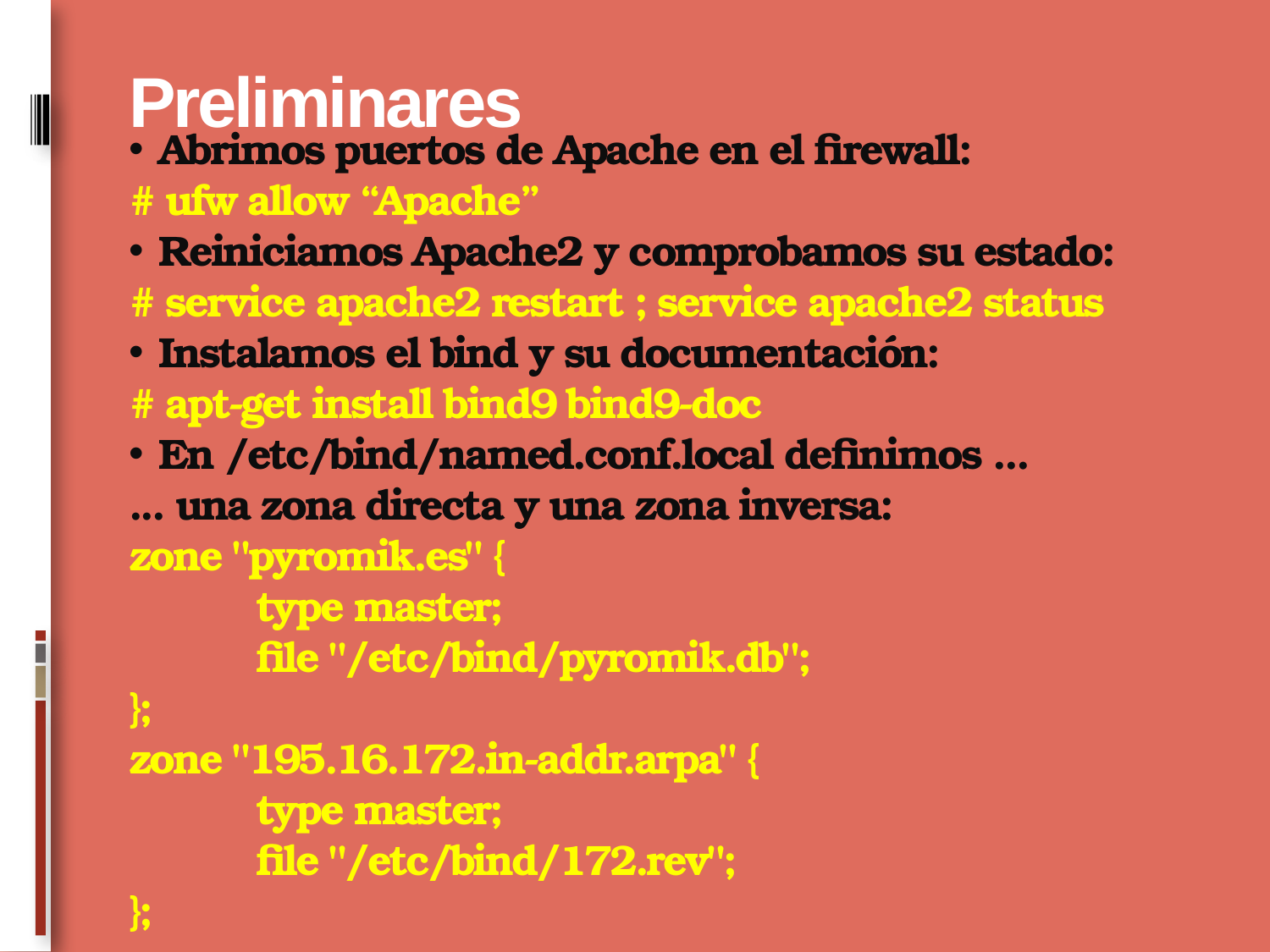

# Preliminares
Abrimos puertos de Apache en el firewall:
# ufw allow “Apache”
Reiniciamos Apache2 y comprobamos su estado:
# service apache2 restart ; service apache2 status
Instalamos el bind y su documentación:
# apt-get install bind9 bind9-doc
En /etc/bind/named.conf.local definimos ...
... una zona directa y una zona inversa:
zone "pyromik.es" {
	type master;
	file "/etc/bind/pyromik.db";
};
zone "195.16.172.in-addr.arpa" {
	type master;
	file "/etc/bind/172.rev";
};